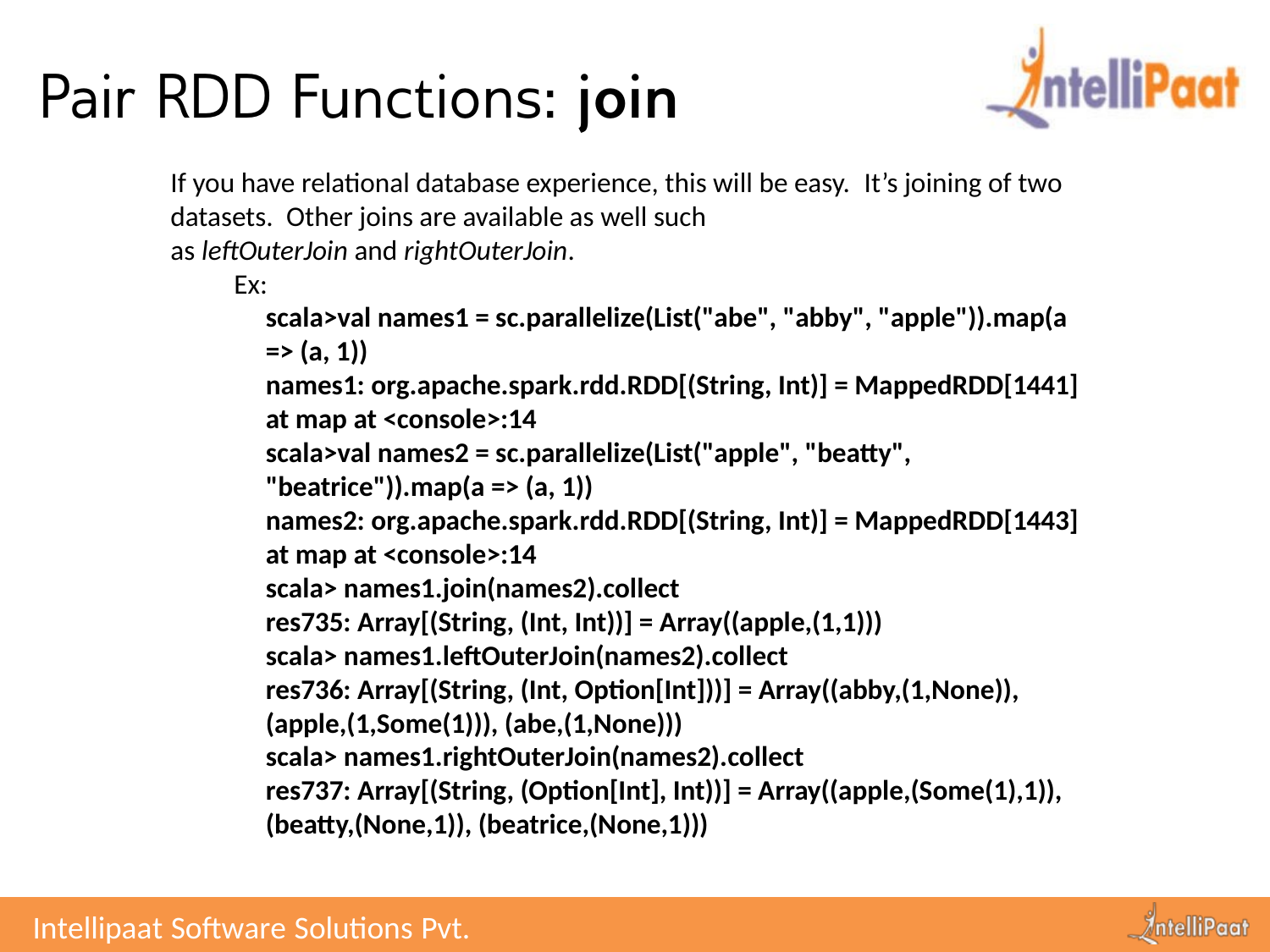

# Pair RDD Functions: join
If you have relational database experience, this will be easy.  It’s joining of two datasets.  Other joins are available as well such as leftOuterJoin and rightOuterJoin.
Ex:
scala>val names1 = sc.parallelize(List("abe", "abby", "apple")).map(a => (a, 1))
names1: org.apache.spark.rdd.RDD[(String, Int)] = MappedRDD[1441] at map at <console>:14
scala>val names2 = sc.parallelize(List("apple", "beatty", "beatrice")).map(a => (a, 1))
names2: org.apache.spark.rdd.RDD[(String, Int)] = MappedRDD[1443] at map at <console>:14
scala> names1.join(names2).collect
res735: Array[(String, (Int, Int))] = Array((apple,(1,1)))
scala> names1.leftOuterJoin(names2).collect
res736: Array[(String, (Int, Option[Int]))] = Array((abby,(1,None)), (apple,(1,Some(1))), (abe,(1,None)))
scala> names1.rightOuterJoin(names2).collect
res737: Array[(String, (Option[Int], Int))] = Array((apple,(Some(1),1)), (beatty,(None,1)), (beatrice,(None,1)))
Intellipaat Software Solutions Pvt. Ltd.